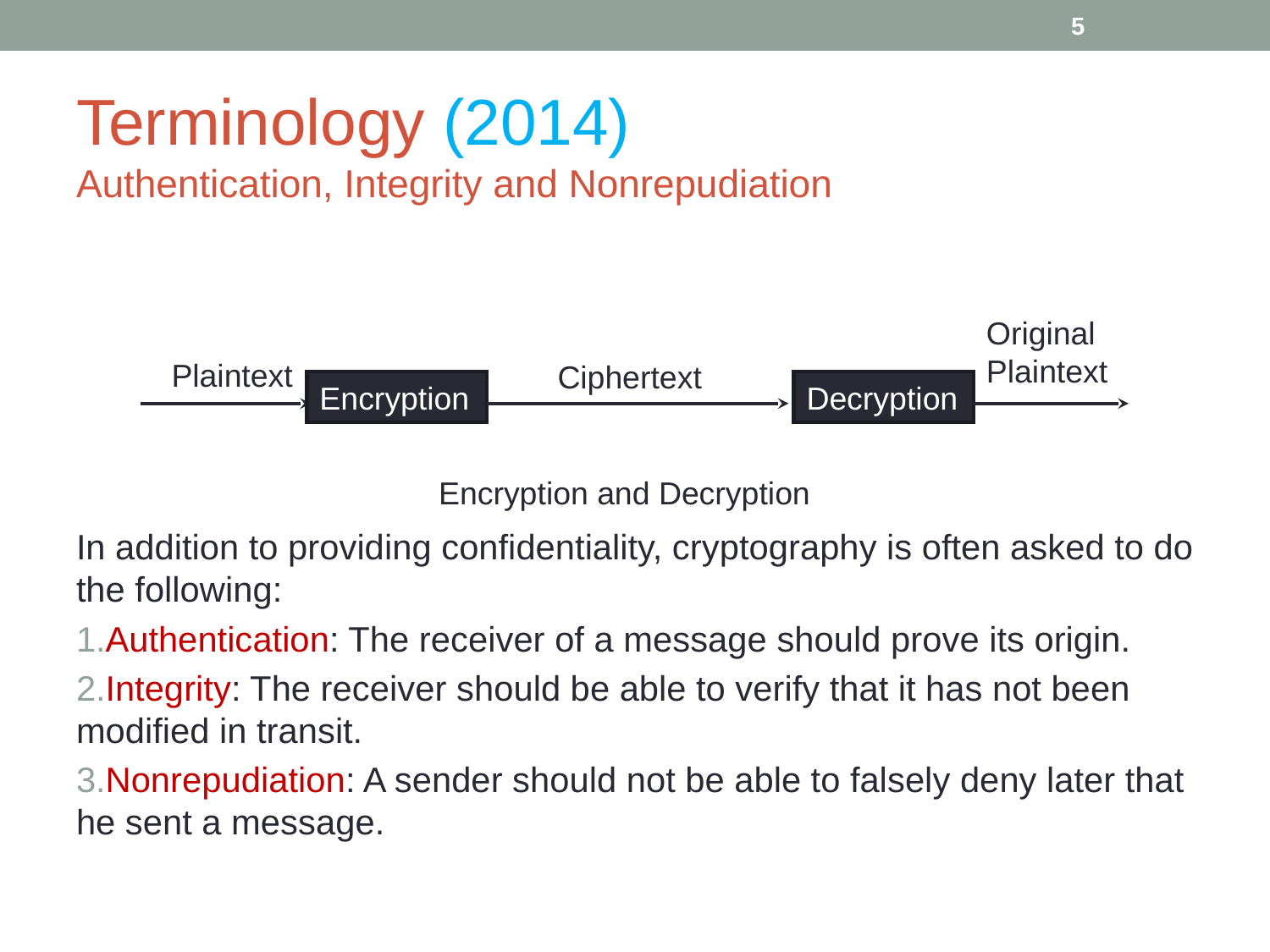

5
# Terminology (2014) Authentication, Integrity and Nonrepudiation

In addition to providing confidentiality, cryptography is often asked to do the following:
Authentication: The receiver of a message should prove its origin.
Integrity: The receiver should be able to verify that it has not been modified in transit.
Nonrepudiation: A sender should not be able to falsely deny later that he sent a message.

Original
Plaintext
Plaintext
Ciphertext
Encryption
Decryption
Encryption and Decryption